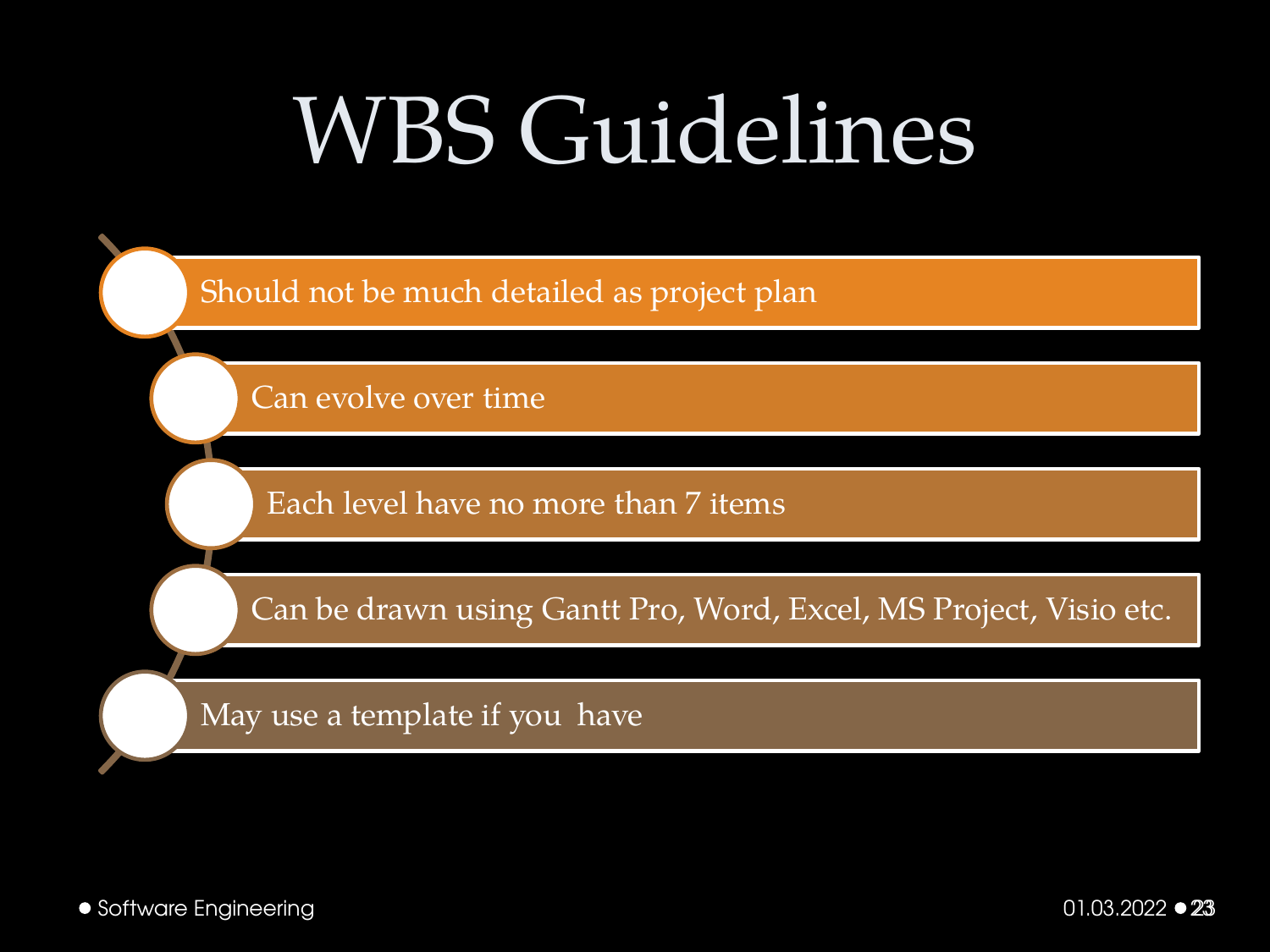

# WBS Guidelines
Should not be much detailed as project plan
Can evolve over time
Each level have no more than 7 items
Can be drawn using Gantt Pro, Word, Excel, MS Project, Visio etc.
May use a template if you  have
Software Engineering
01.03.2022
23
23